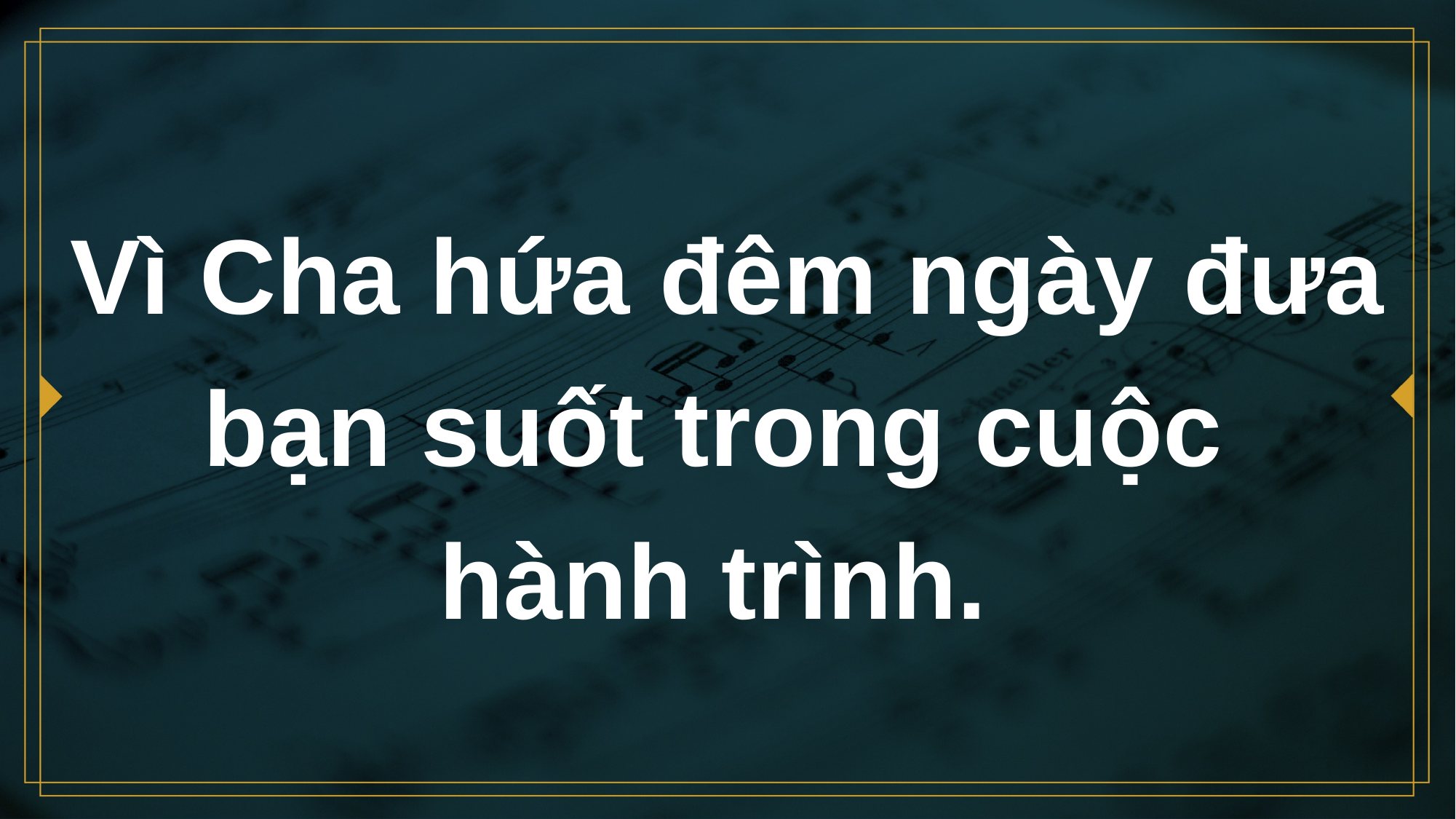

# Vì Cha hứa đêm ngày đưa bạn suốt trong cuộc hành trình.